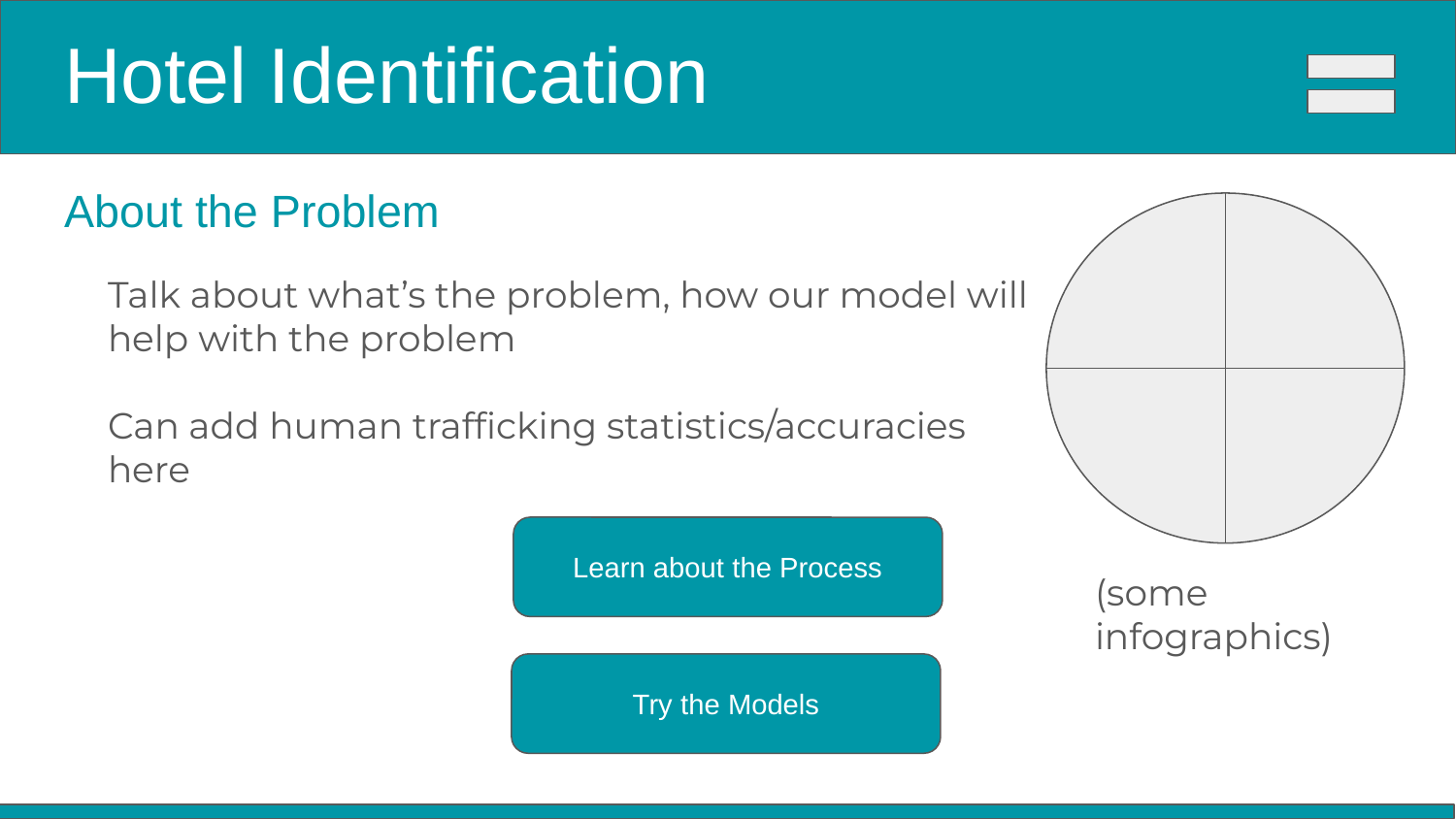

# Hotel Identification

About the Problem

Talk about what’s the problem, how our model will help with the problem

Can add human trafficking statistics/accuracies here
Learn about the Process
(some infographics)
Try the Models